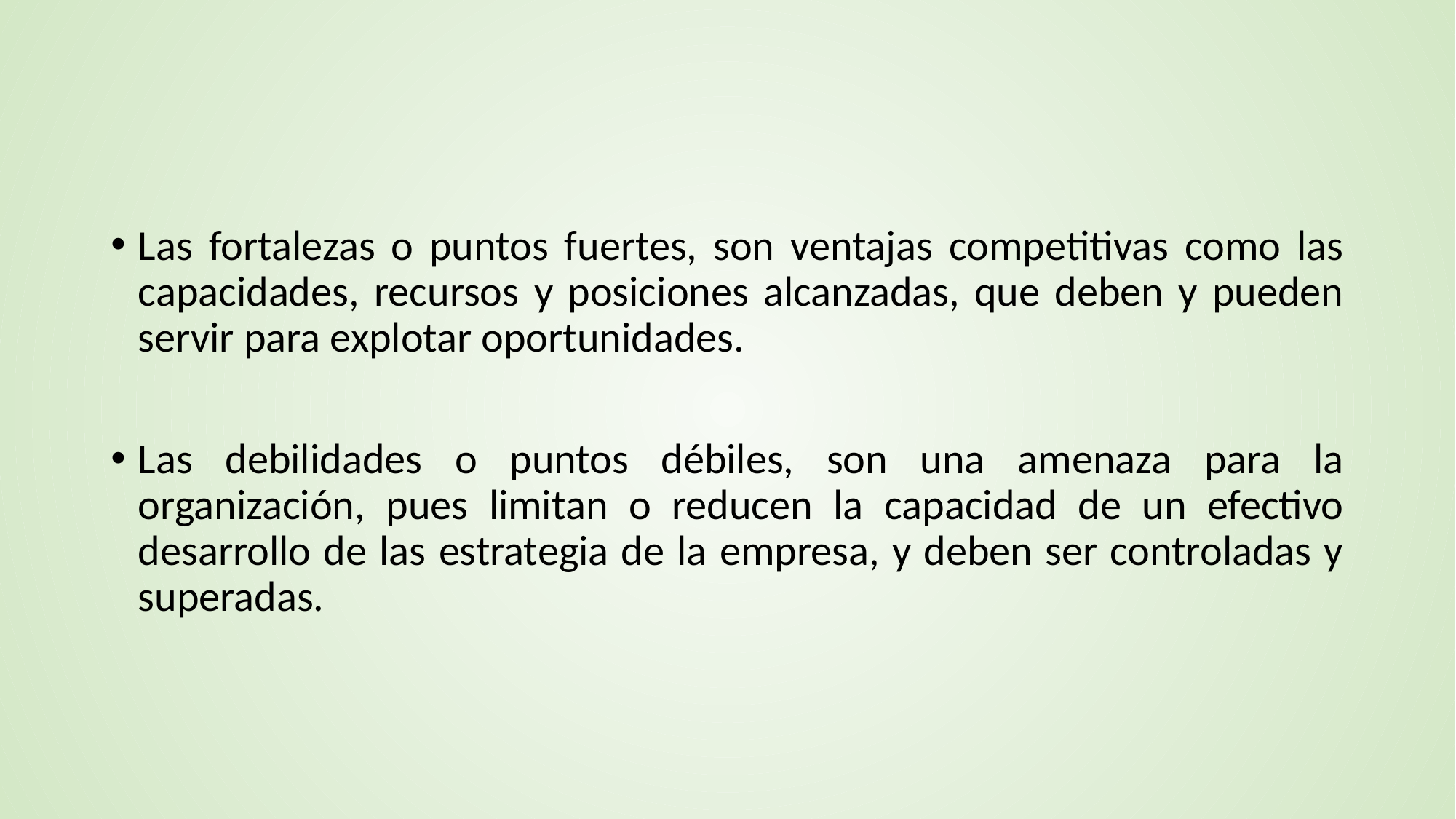

#
Las fortalezas o puntos fuertes, son ventajas competitivas como las capacidades, recursos y posiciones alcanzadas, que deben y pueden servir para explotar oportunidades.

Las debilidades o puntos débiles, son una amenaza para la organización, pues limitan o reducen la capacidad de un efectivo desarrollo de las estrategia de la empresa, y deben ser controladas y superadas.